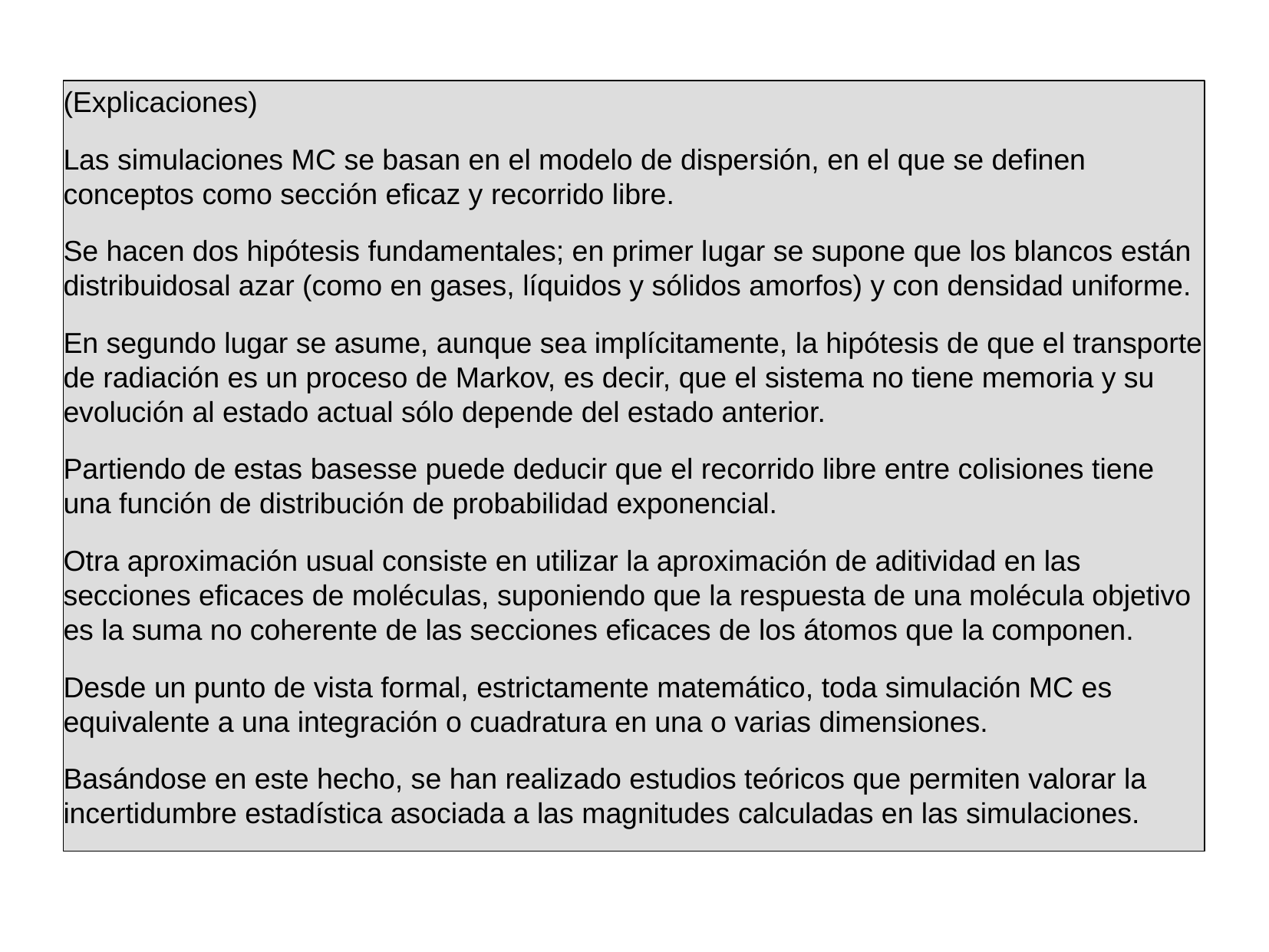

(Explicaciones)
Las simulaciones MC se basan en el modelo de dispersión, en el que se definen conceptos como sección eficaz y recorrido libre.
Se hacen dos hipótesis fundamentales; en primer lugar se supone que los blancos están distribuidosal azar (como en gases, líquidos y sólidos amorfos) y con densidad uniforme.
En segundo lugar se asume, aunque sea implícitamente, la hipótesis de que el transporte de radiación es un proceso de Markov, es decir, que el sistema no tiene memoria y su evolución al estado actual sólo depende del estado anterior.
Partiendo de estas basesse puede deducir que el recorrido libre entre colisiones tiene una función de distribución de probabilidad exponencial.
Otra aproximación usual consiste en utilizar la aproximación de aditividad en las secciones eficaces de moléculas, suponiendo que la respuesta de una molécula objetivo es la suma no coherente de las secciones eficaces de los átomos que la componen.
Desde un punto de vista formal, estrictamente matemático, toda simulación MC es equivalente a una integración o cuadratura en una o varias dimensiones.
Basándose en este hecho, se han realizado estudios teóricos que permiten valorar la incertidumbre estadística asociada a las magnitudes calculadas en las simulaciones.